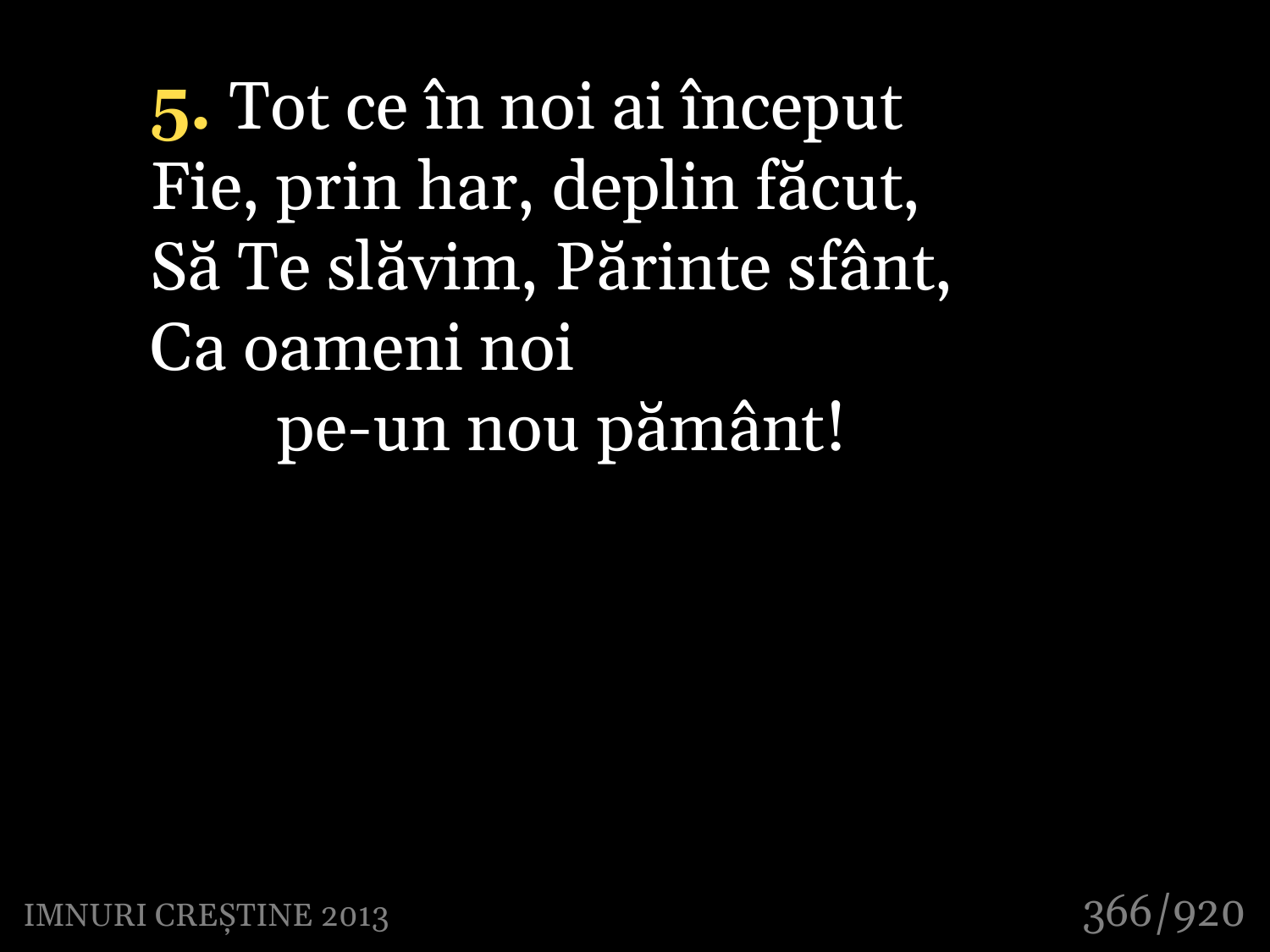

5. Tot ce în noi ai început
Fie, prin har, deplin făcut,
Să Te slăvim, Părinte sfânt,
Ca oameni noi
	pe-un nou pământ!
366/920
IMNURI CREȘTINE 2013